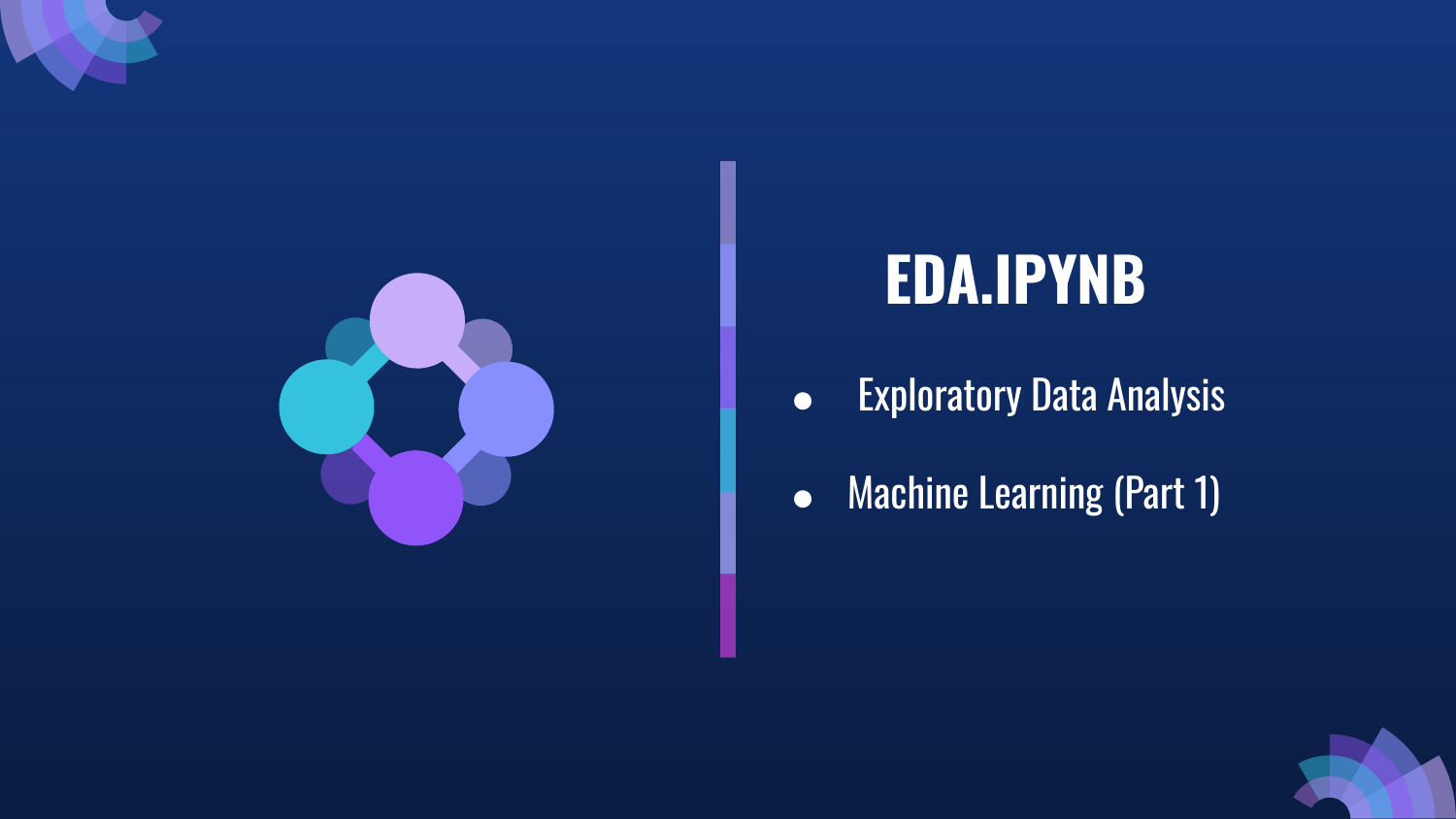

# EDA.IPYNB

 Exploratory Data Analysis

Machine Learning (Part 1)